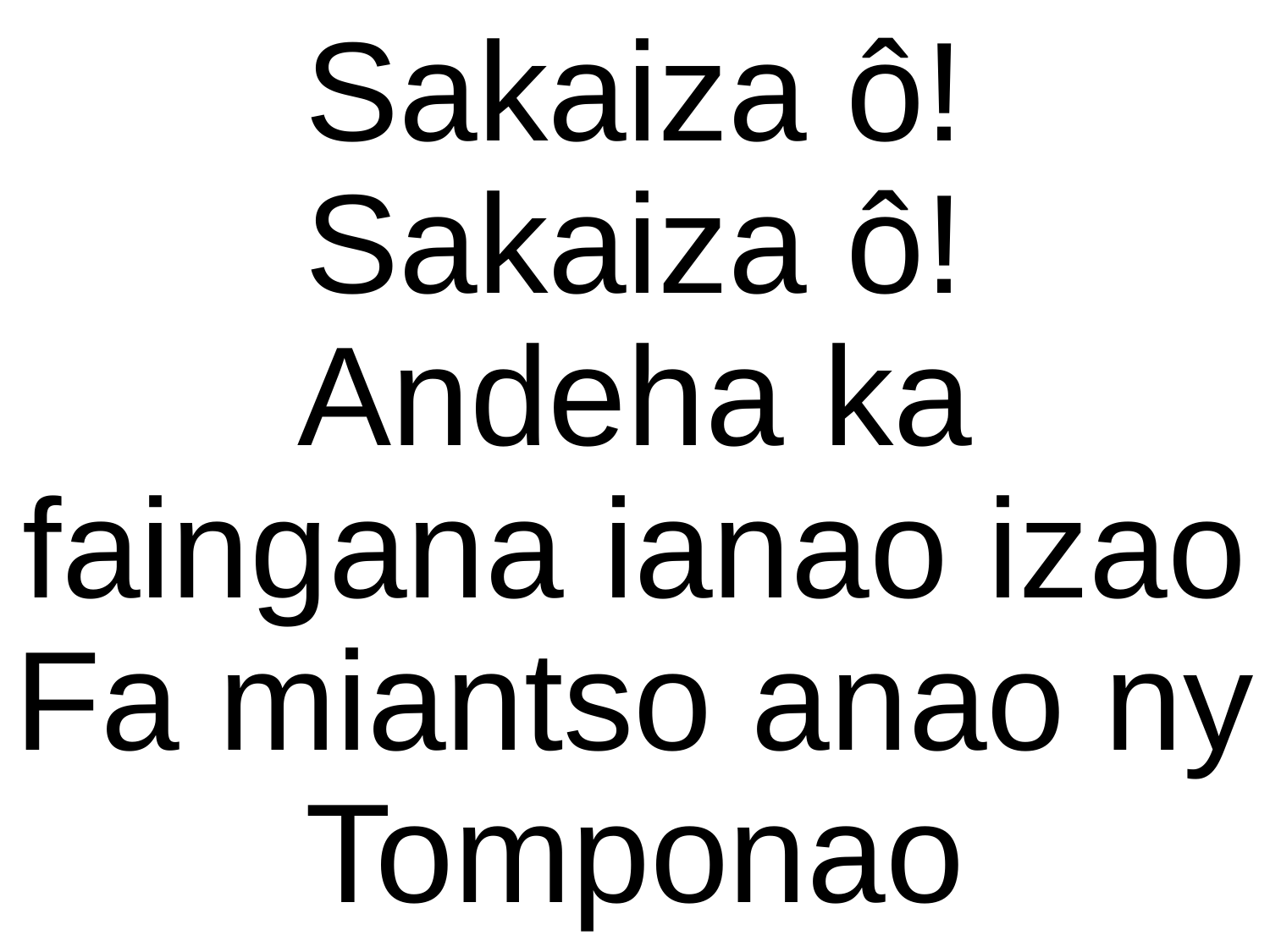

# Sakaiza ô! Sakaiza ô! Andeha ka faingana ianao izao Fa miantso anao ny Tomponao